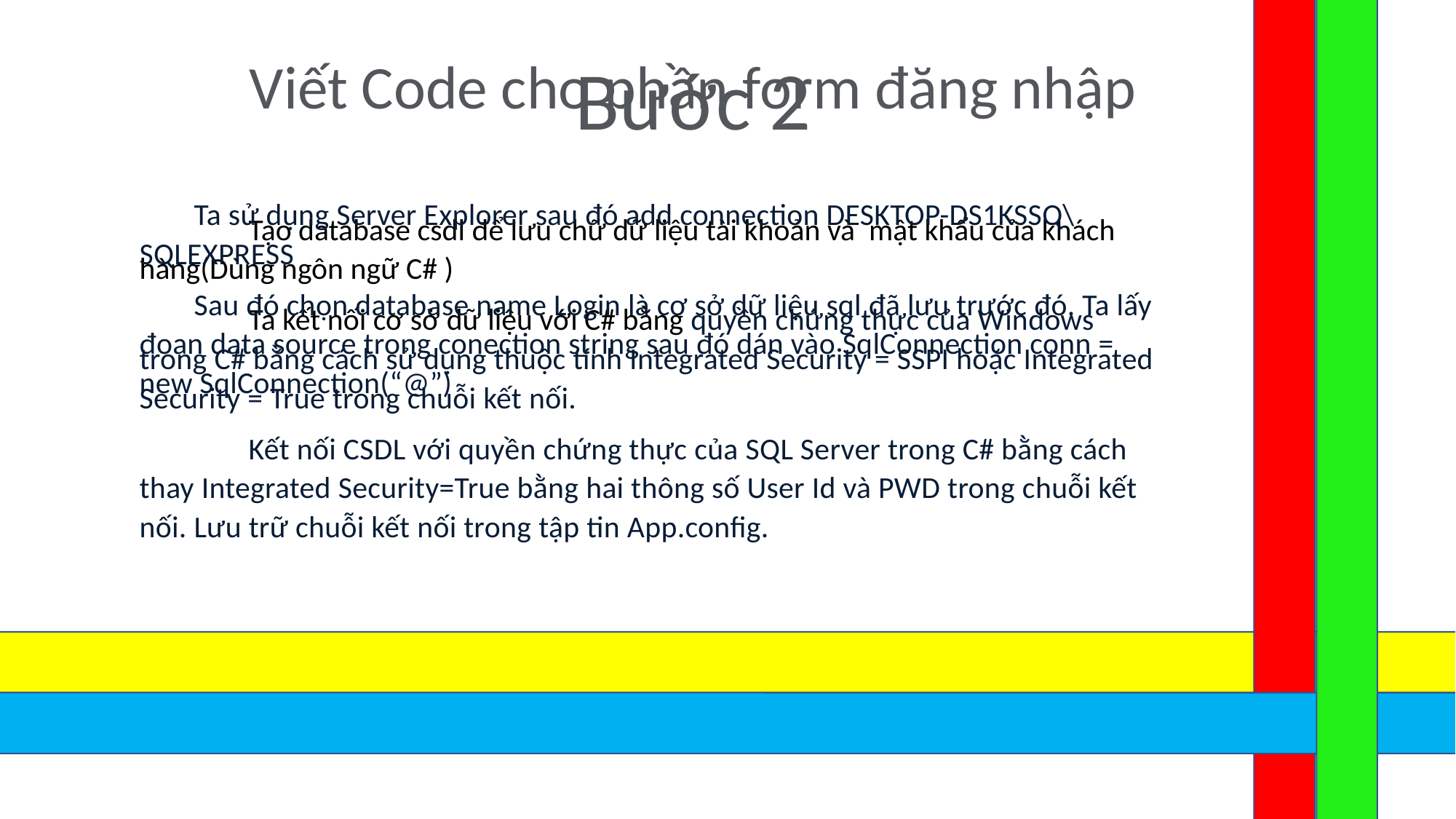

Bước 3

Viết Code cho phần form đăng nhập
Bước 2
Ta sử dụng Server Explorer sau đó add connection DESKTOP-DS1KSSQ\SQLEXPRESS
Sau đó chọn database name Login là cơ sở dữ liệu sql đã lưu trước đó. Ta lấy đoạn data source trong conection string sau đó dán vào SqlConnection conn = new SqlConnection(“@”)
	Tạo database csdl để lưu chữ dữ liệu tài khoản và  mật khẩu của khách hàng(Dùng ngôn ngữ C# )
	Ta kết nối cơ sở dữ liệu với C# bằng quyền chứng thực của Windows trong C# bằng cách sử dụng thuộc tính Integrated Security = SSPI hoặc Integrated Security = True trong chuỗi kết nối.
	Kết nối CSDL với quyền chứng thực của SQL Server trong C# bằng cách thay Integrated Security=True bằng hai thông số User Id và PWD trong chuỗi kết nối. Lưu trữ chuỗi kết nối trong tập tin App.config.

Bước 1